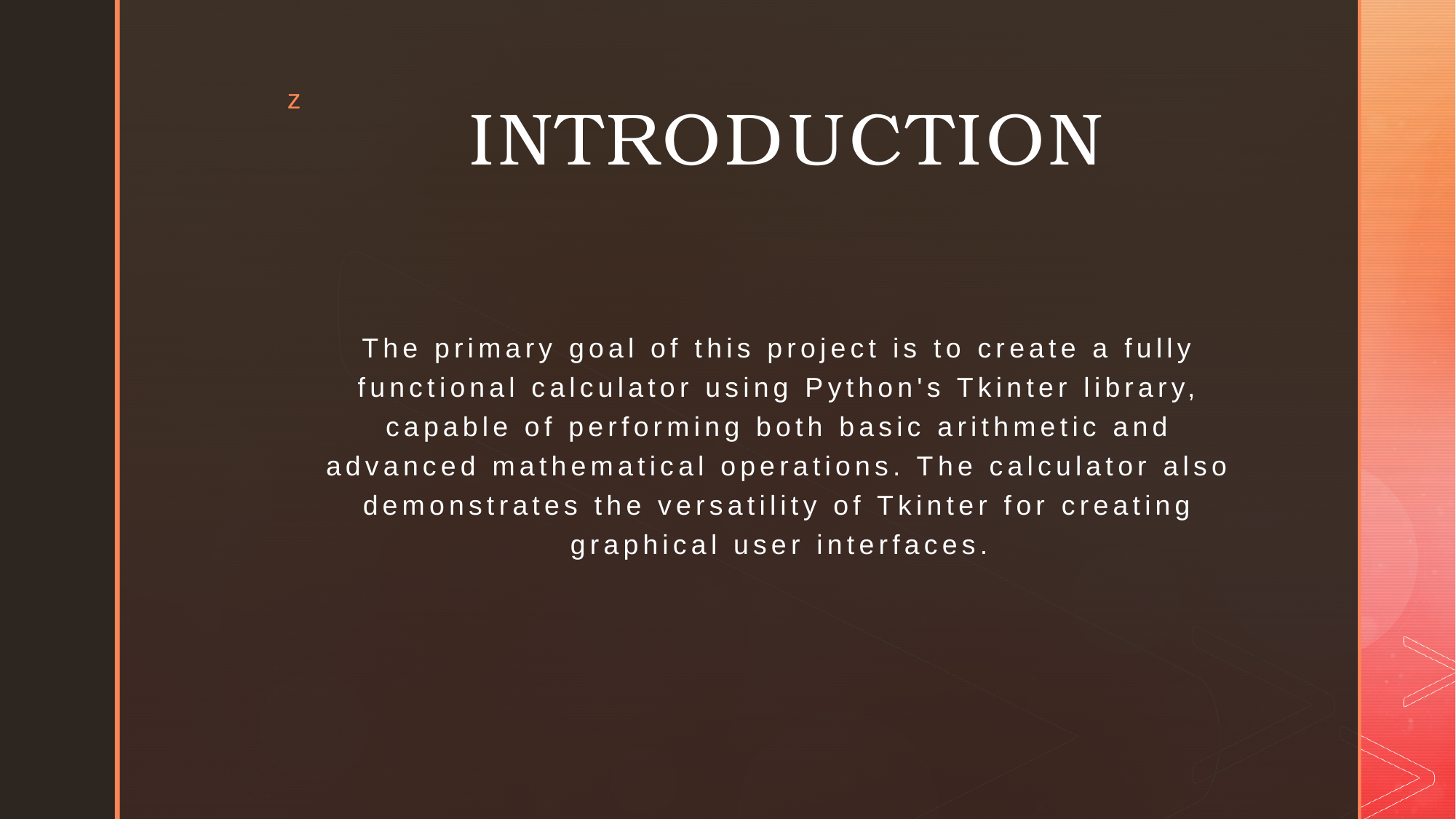

# INTRODUCTION
The primary goal of this project is to create a fully functional calculator using Python's Tkinter library, capable of performing both basic arithmetic and advanced mathematical operations. The calculator also demonstrates the versatility of Tkinter for creating graphical user interfaces.